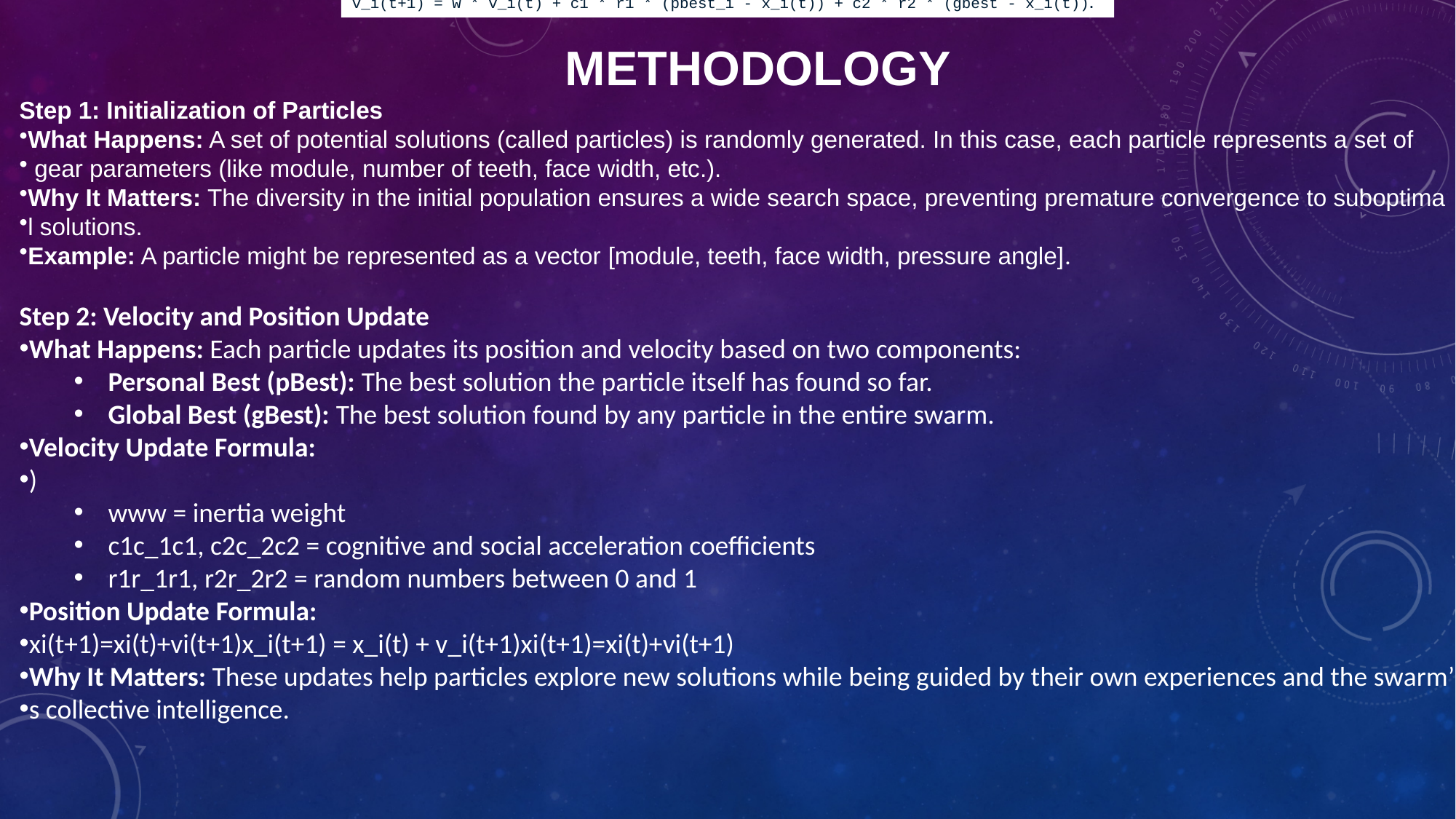

v_i(t+1) = w * v_i(t) + c1 * r1 * (pbest_i - x_i(t)) + c2 * r2 * (gbest - x_i(t)).
#
					METHODOLOGY
Step 1: Initialization of Particles
What Happens: A set of potential solutions (called particles) is randomly generated. In this case, each particle represents a set of
 gear parameters (like module, number of teeth, face width, etc.).
Why It Matters: The diversity in the initial population ensures a wide search space, preventing premature convergence to suboptima
l solutions.
Example: A particle might be represented as a vector [module, teeth, face width, pressure angle].

Step 2: Velocity and Position Update
What Happens: Each particle updates its position and velocity based on two components:
Personal Best (pBest): The best solution the particle itself has found so far.
Global Best (gBest): The best solution found by any particle in the entire swarm.
Velocity Update Formula:
​)
www = inertia weight
c1c_1c1​, c2c_2c2​ = cognitive and social acceleration coefficients
r1r_1r1​, r2r_2r2​ = random numbers between 0 and 1
Position Update Formula:
xi(t+1)=xi(t)+vi(t+1)x_i(t+1) = x_i(t) + v_i(t+1)xi​(t+1)=xi​(t)+vi​(t+1)
Why It Matters: These updates help particles explore new solutions while being guided by their own experiences and the swarm’
s collective intelligence.